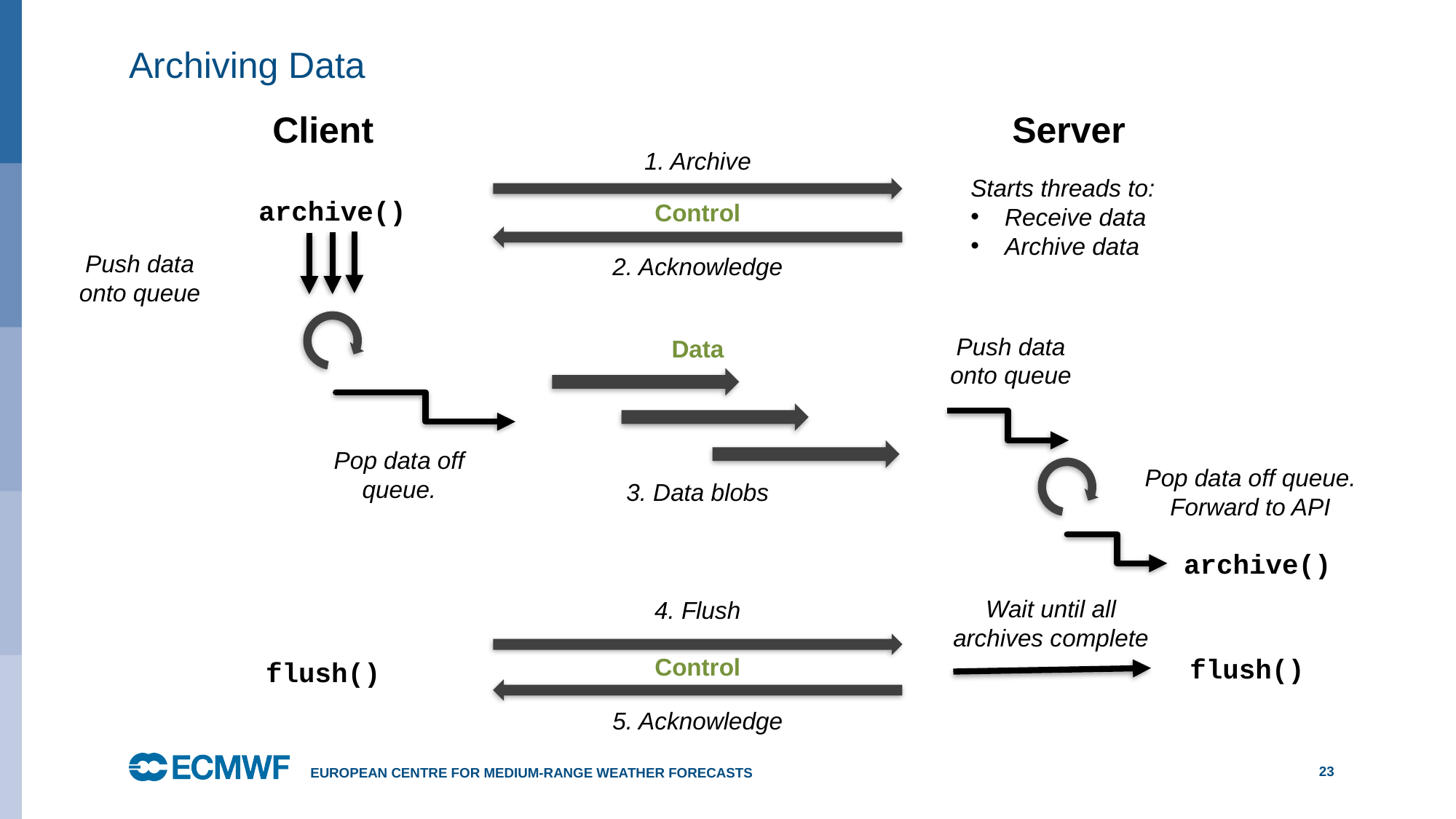

# Archiving Data
Client
Server
1. Archive
Starts threads to:
Receive data
Archive data

archive()
Control

Push data onto queue
2. Acknowledge

Push data onto queue
Data

Pop data off queue.

Pop data off queue. Forward to API
3. Data blobs
archive()
Wait until all archives complete
4. Flush

Control
flush()
flush()

5. Acknowledge
European Centre for Medium-Range Weather Forecasts
23